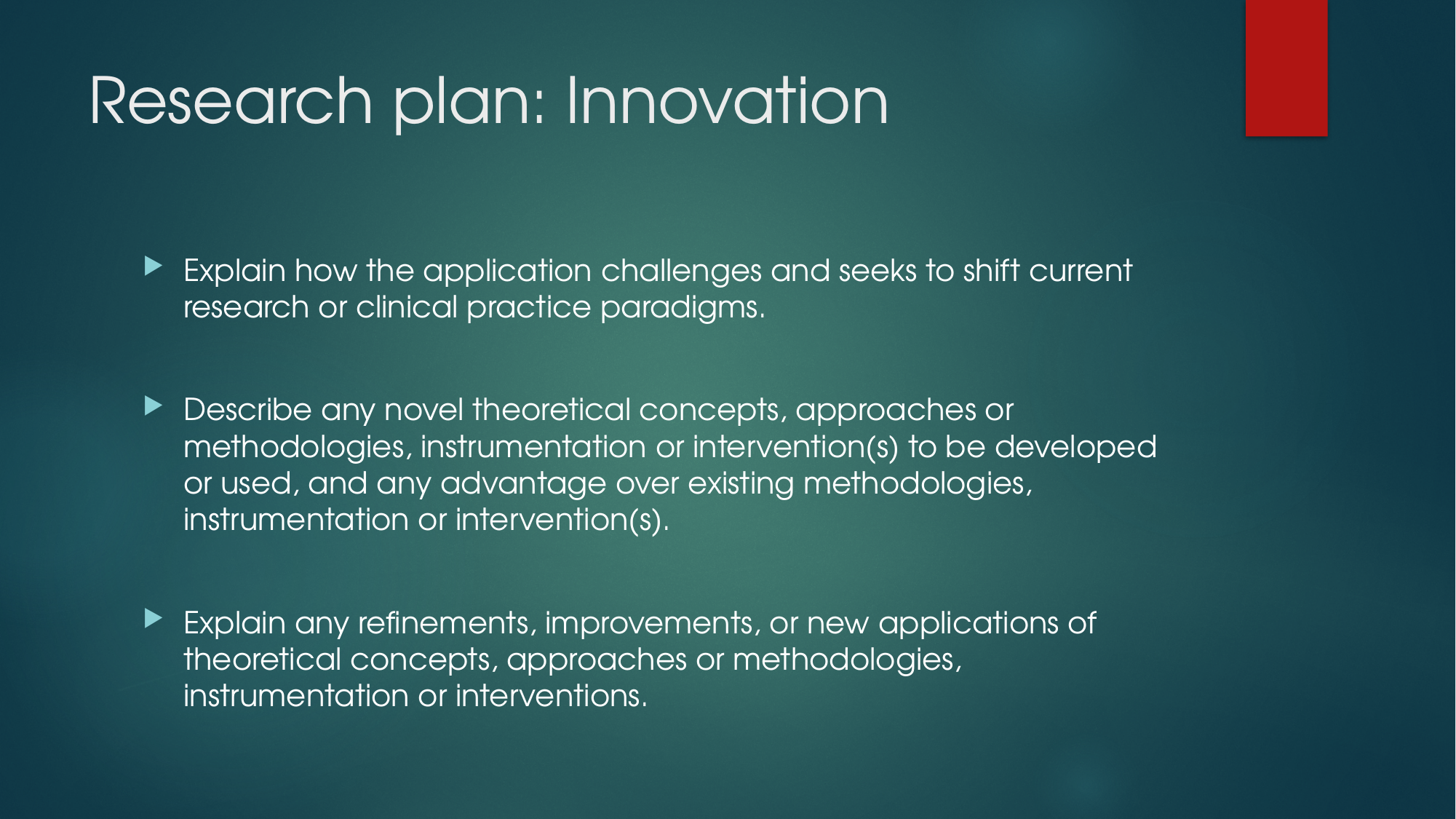

# Research plan: Innovation
Explain how the application challenges and seeks to shift current research or clinical practice paradigms.

Describe any novel theoretical concepts, approaches or methodologies, instrumentation or intervention(s) to be developed or used, and any advantage over existing methodologies, instrumentation or intervention(s).

Explain any refinements, improvements, or new applications of theoretical concepts, approaches or methodologies, instrumentation or interventions.